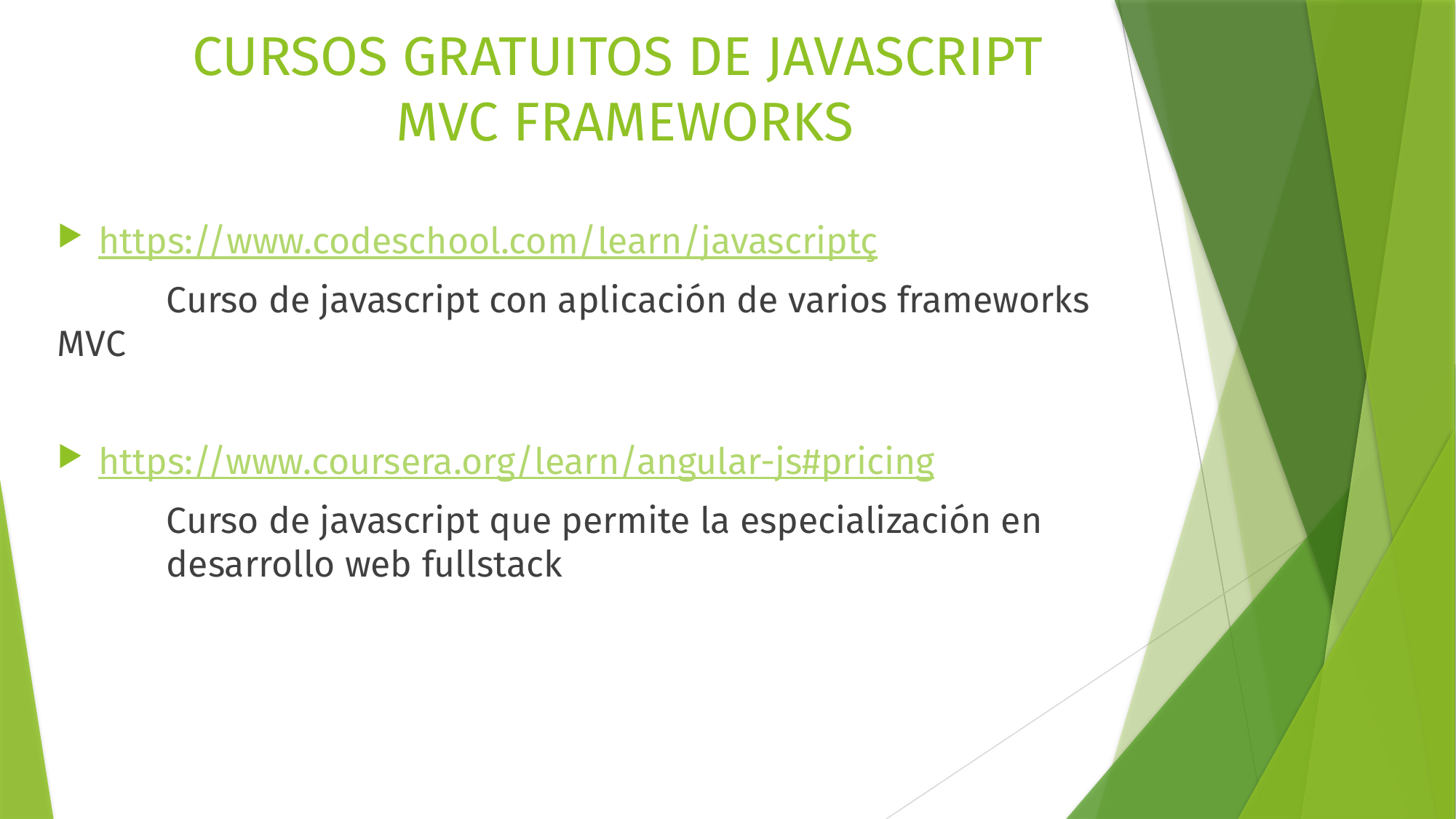

# CURSOS GRATUITOS DE JAVASCRIPT MVC FRAMEWORKS
https://www.codeschool.com/learn/javascriptç
	Curso de javascript con aplicación de varios frameworks MVC

https://www.coursera.org/learn/angular-js#pricing
	Curso de javascript que permite la especialización en 	desarrollo web fullstack